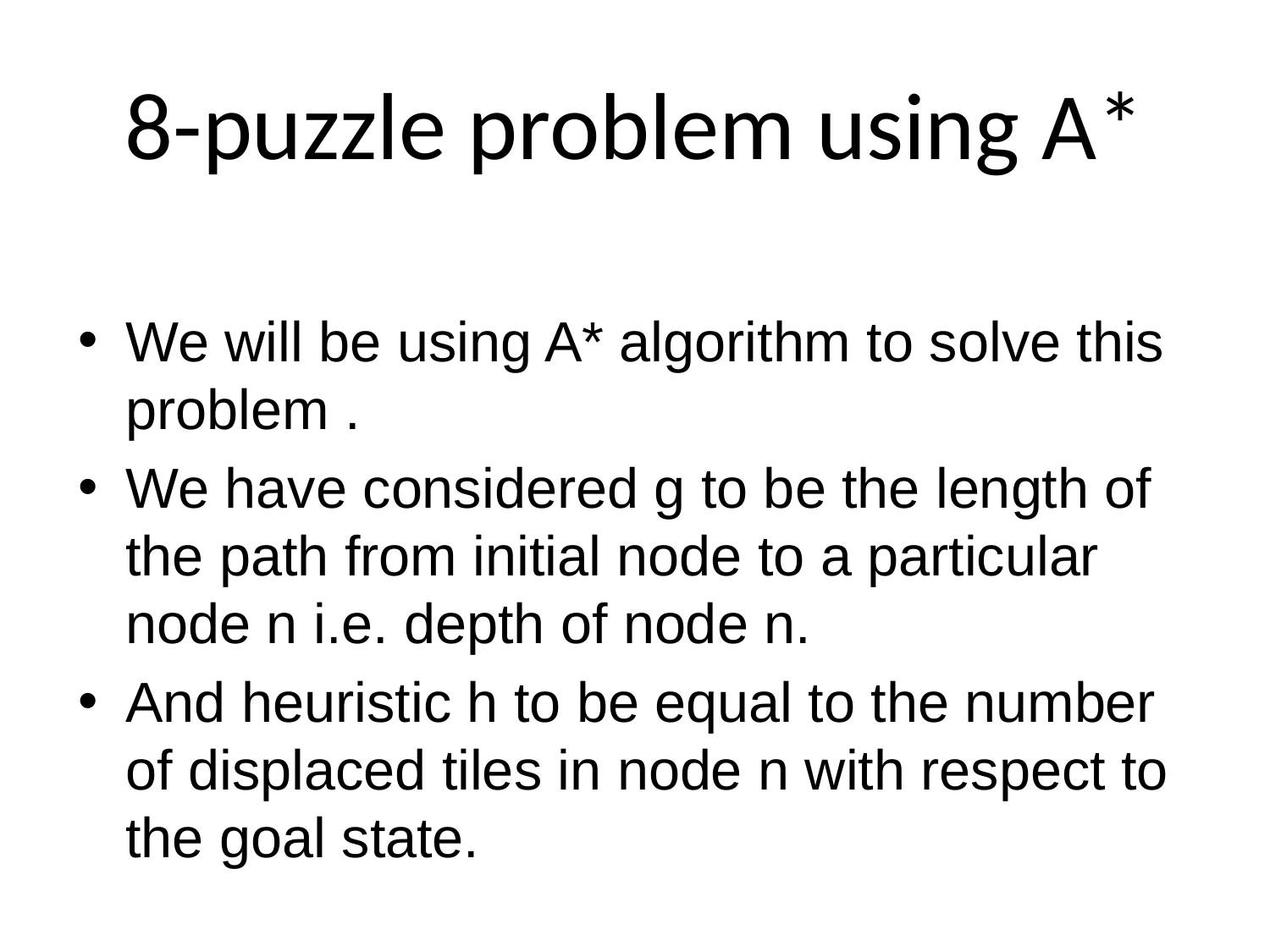

# 8-puzzle problem using A*
We will be using A* algorithm to solve this problem .
We have considered g to be the length of the path from initial node to a particular node n i.e. depth of node n.
And heuristic h to be equal to the number of displaced tiles in node n with respect to the goal state.